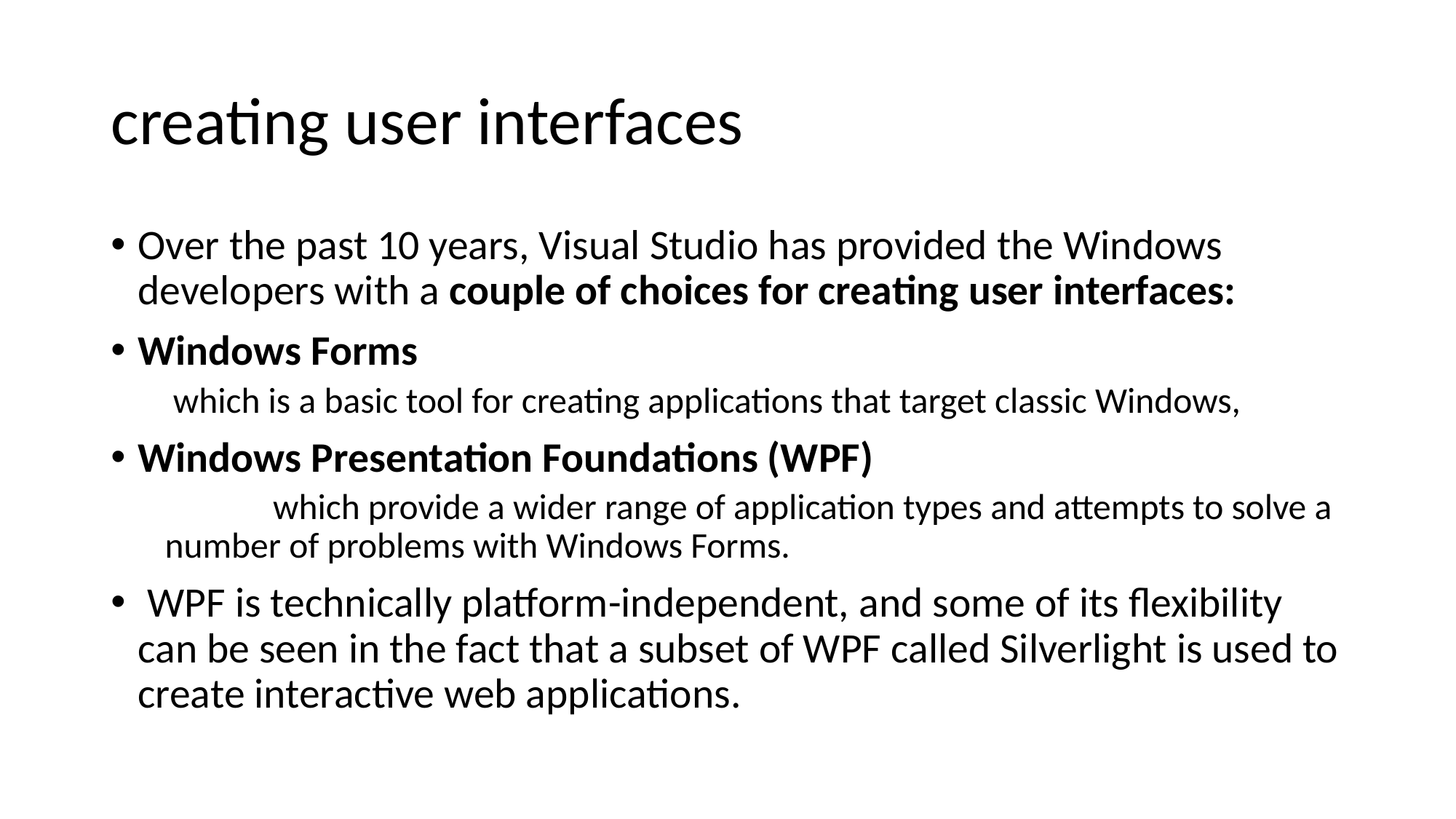

# creating user interfaces
Over the past 10 years, Visual Studio has provided the Windows developers with a couple of choices for creating user interfaces:
Windows Forms
	 which is a basic tool for creating applications that target classic Windows,
Windows Presentation Foundations (WPF)
 	which provide a wider range of application types and attempts to solve a 	number of problems with Windows Forms.
 WPF is technically platform-independent, and some of its flexibility can be seen in the fact that a subset of WPF called Silverlight is used to create interactive web applications.